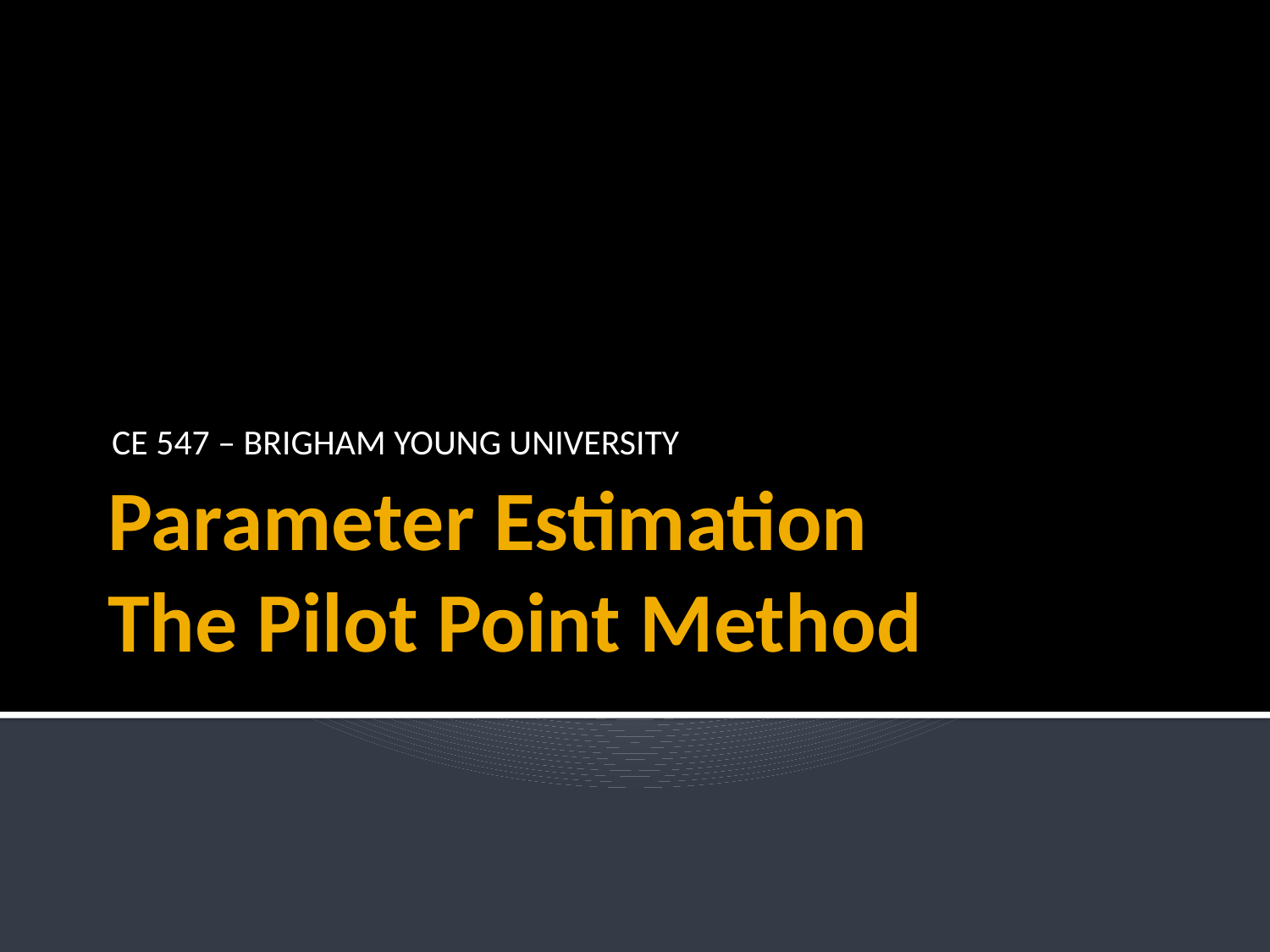

CE 547 – BRIGHAM YOUNG UNIVERSITY
# Parameter Estimation The Pilot Point Method